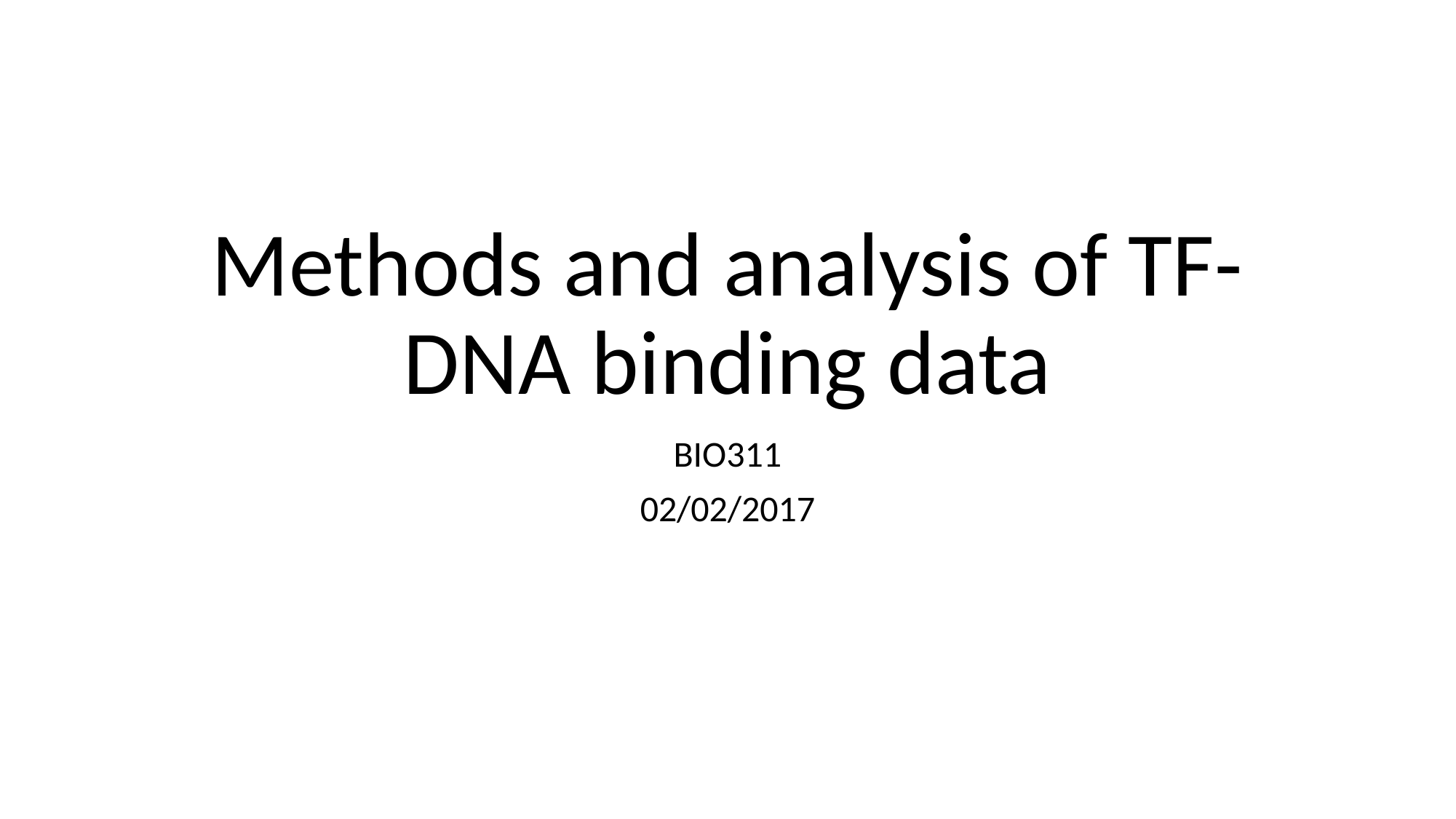

# Methods and analysis of TF-DNA binding data
BIO311
02/02/2017